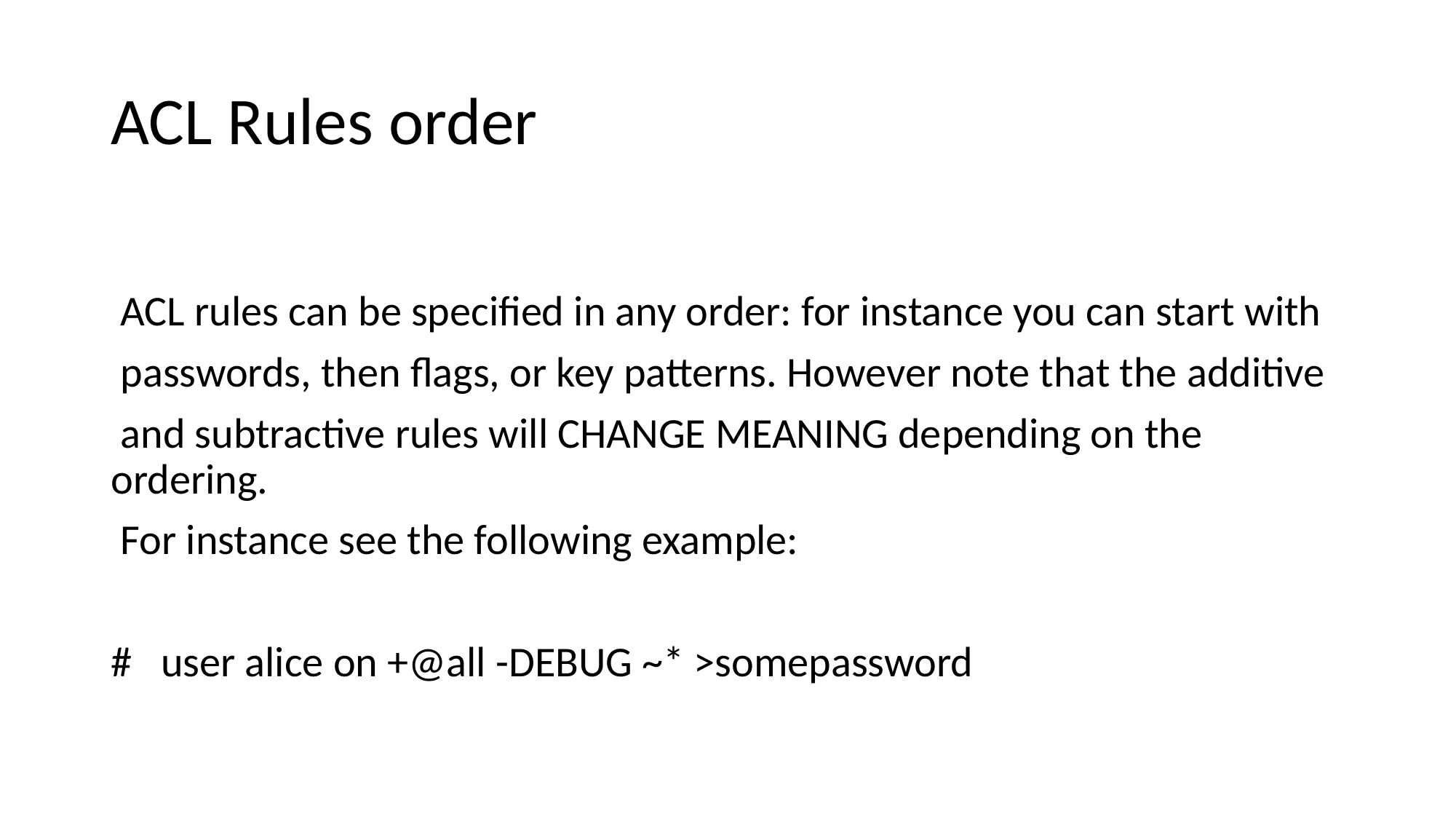

# ACL Rules order

 ACL rules can be specified in any order: for instance you can start with
 passwords, then flags, or key patterns. However note that the additive
 and subtractive rules will CHANGE MEANING depending on the ordering.
 For instance see the following example:

#   user alice on +@all -DEBUG ~* >somepassword